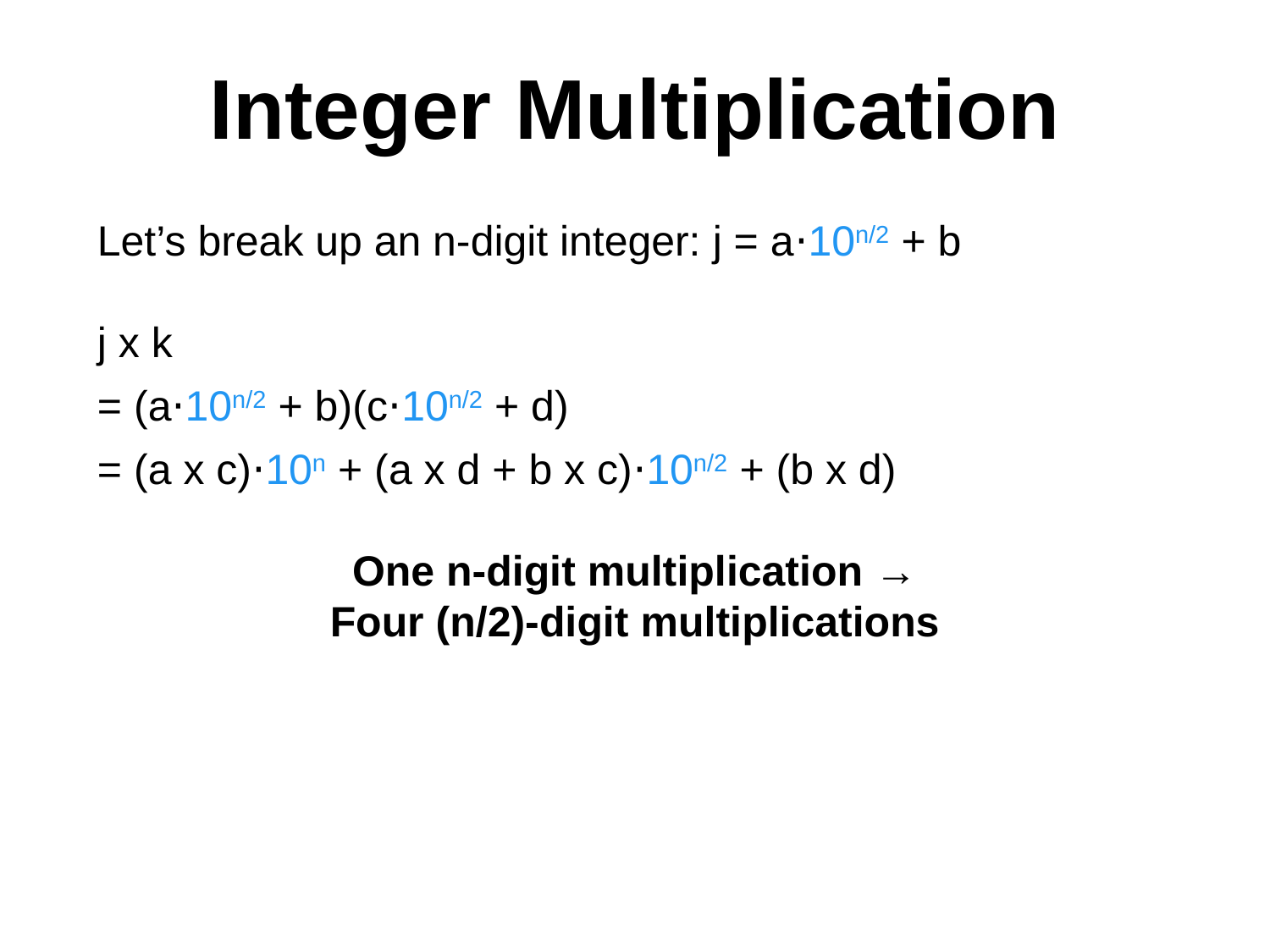

Integer Multiplication
Let’s break up an n-digit integer: j = a⋅10n/2 + b

j x k

= (a⋅10n/2 + b)(c⋅10n/2 + d)

= (a x c)⋅10n + (a x d + b x c)⋅10n/2 + (b x d)

One n-digit multiplication →
Four (n/2)-digit multiplications